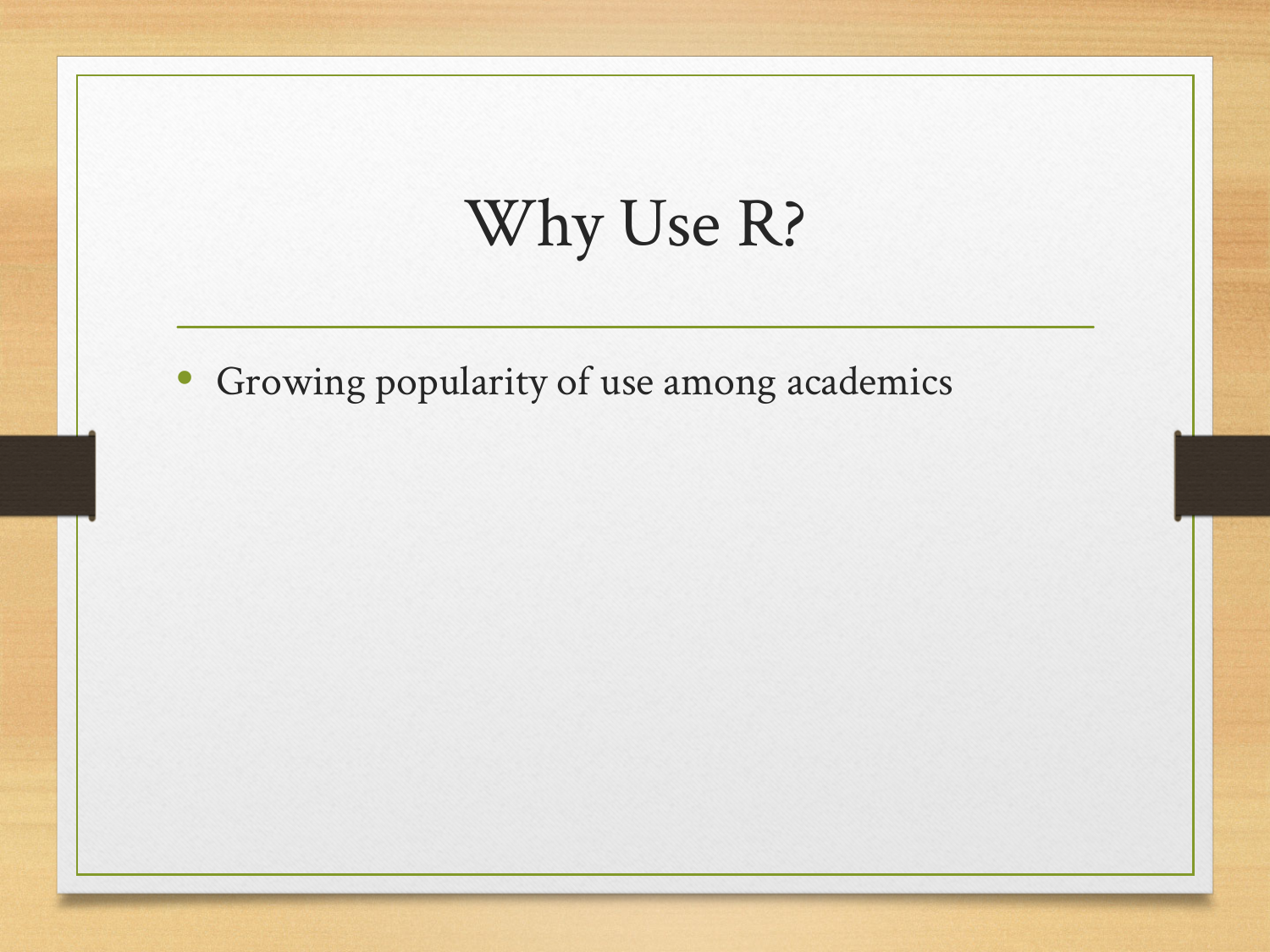

# Why Use R?
Growing popularity of use among academics